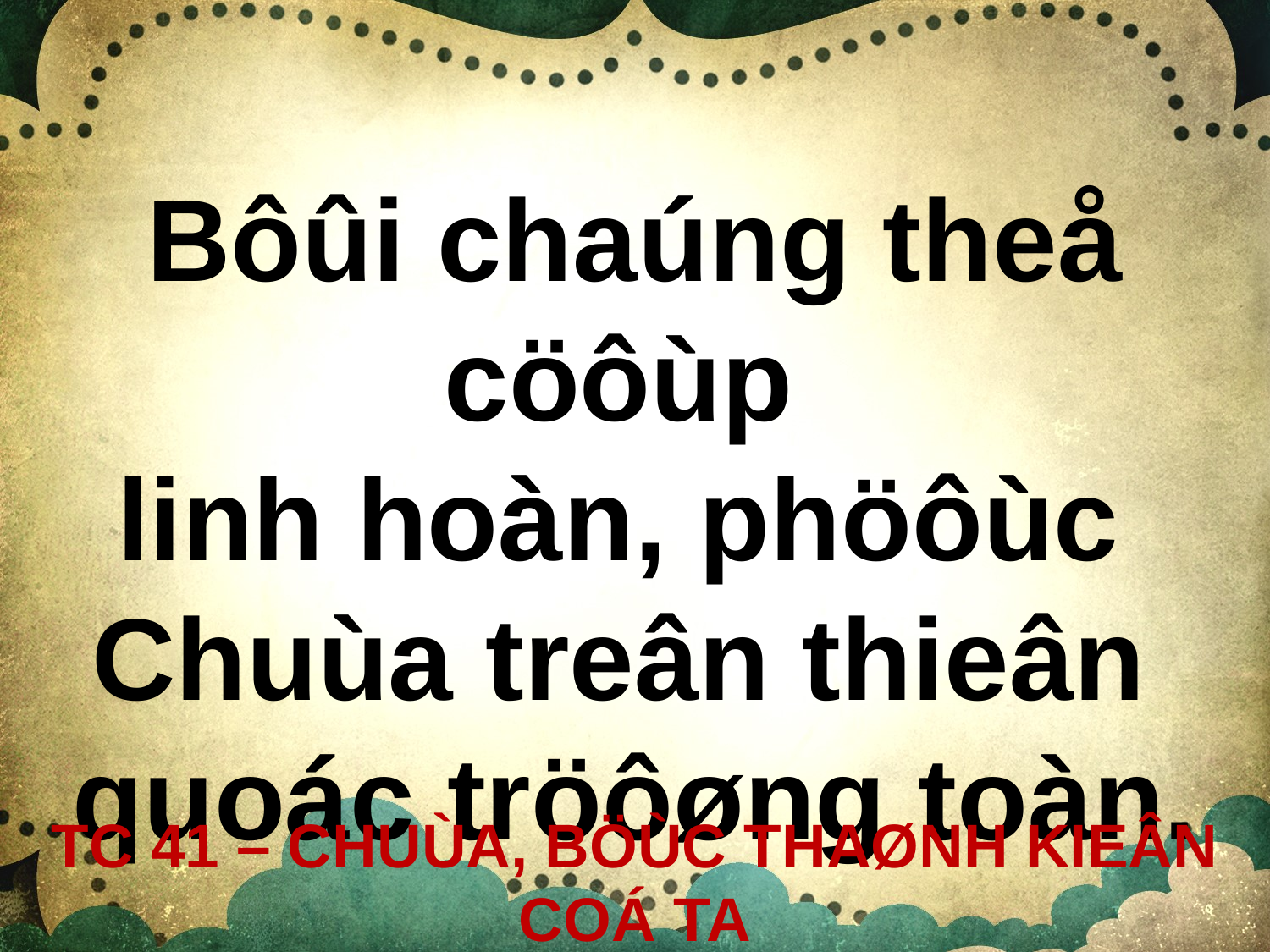

Bôûi chaúng theå cöôùp
linh hoàn, phöôùc
Chuùa treân thieân
quoác tröôøng toàn.
TC 41 – CHUÙA, BÖÙC THAØNH KIEÂN COÁ TA